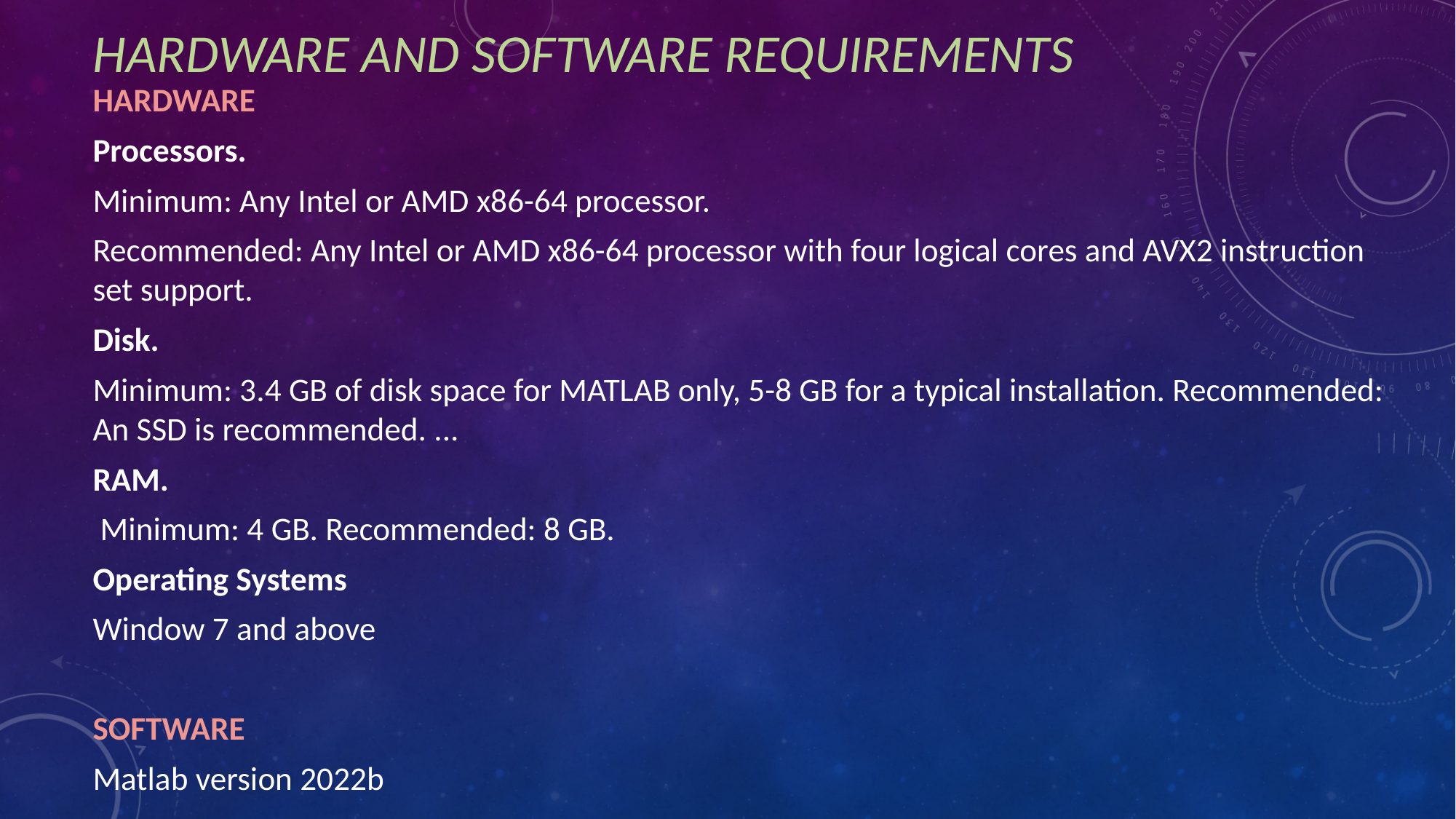

# HARDWARE AND SOFTWARE REQUIREMENTS
HARDWARE
Processors.
Minimum: Any Intel or AMD x86-64 processor.
Recommended: Any Intel or AMD x86-64 processor with four logical cores and AVX2 instruction set support.
Disk.
Minimum: 3.4 GB of disk space for MATLAB only, 5-8 GB for a typical installation. Recommended: An SSD is recommended. ...
RAM.
 Minimum: 4 GB. Recommended: 8 GB.
Operating Systems
Window 7 and above

SOFTWARE
Matlab version 2022b